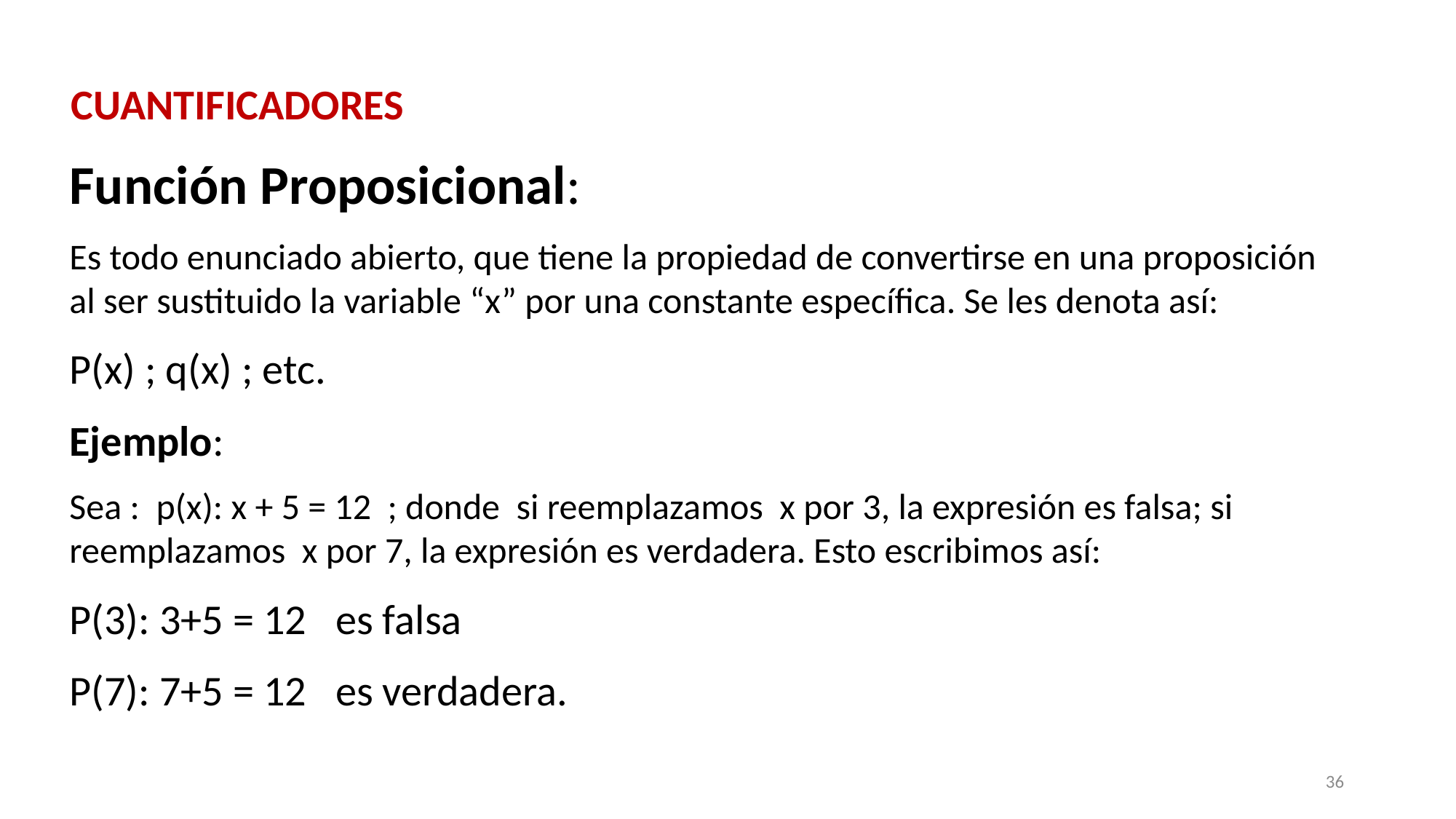

CUANTIFICADORES
Función Proposicional:
Es todo enunciado abierto, que tiene la propiedad de convertirse en una proposición al ser sustituido la variable “x” por una constante específica. Se les denota así:
P(x) ; q(x) ; etc.
Ejemplo:
Sea :  p(x): x + 5 = 12  ; donde  si reemplazamos  x por 3, la expresión es falsa; si reemplazamos  x por 7, la expresión es verdadera. Esto escribimos así:
P(3): 3+5 = 12   es falsa
P(7): 7+5 = 12   es verdadera.
36